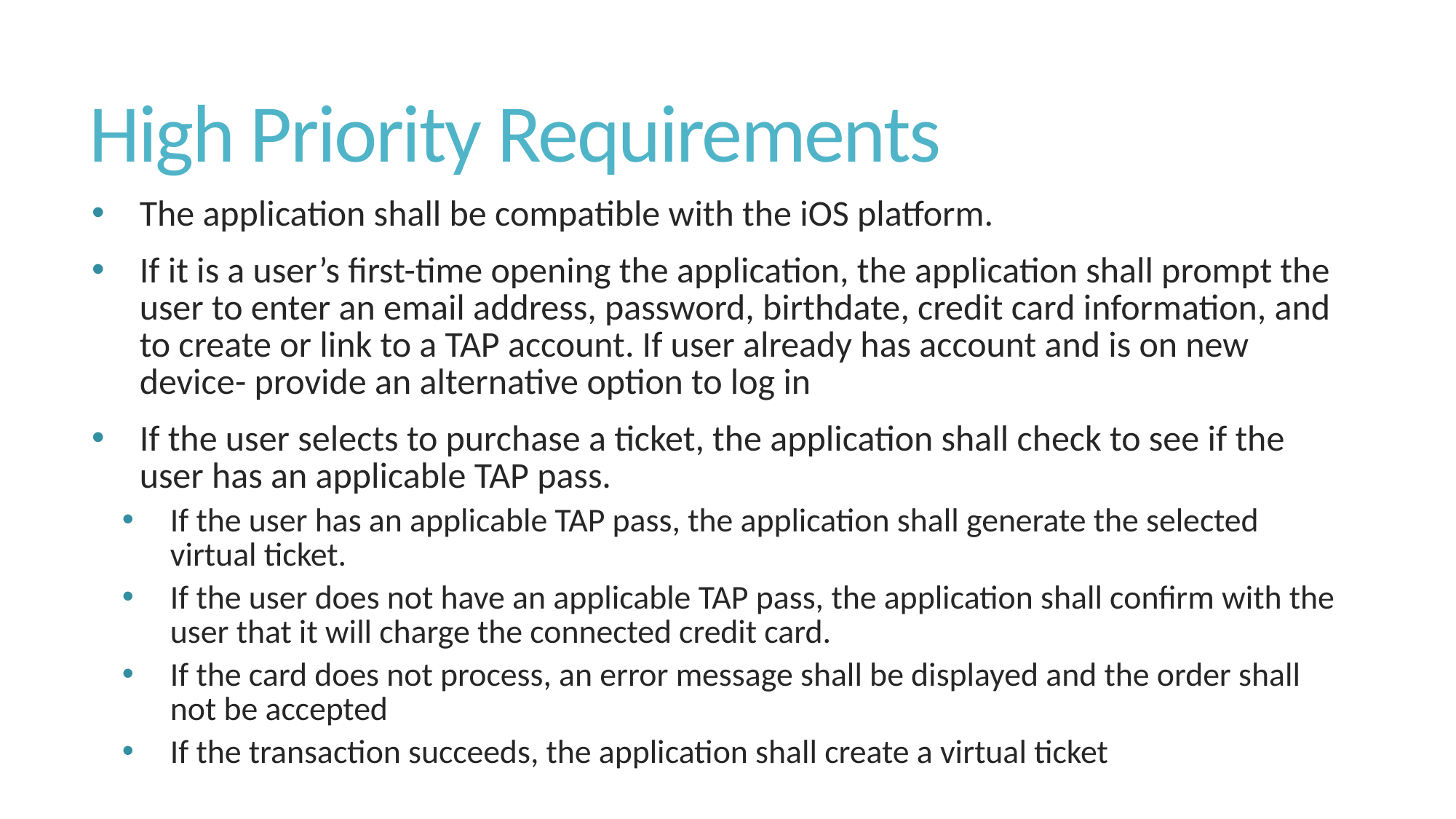

# High Priority Requirements
The application shall be compatible with the iOS platform.
If it is a user’s first-time opening the application, the application shall prompt the user to enter an email address, password, birthdate, credit card information, and to create or link to a TAP account. If user already has account and is on new device- provide an alternative option to log in
If the user selects to purchase a ticket, the application shall check to see if the user has an applicable TAP pass.
If the user has an applicable TAP pass, the application shall generate the selected virtual ticket.
If the user does not have an applicable TAP pass, the application shall confirm with the user that it will charge the connected credit card.
If the card does not process, an error message shall be displayed and the order shall not be accepted
If the transaction succeeds, the application shall create a virtual ticket